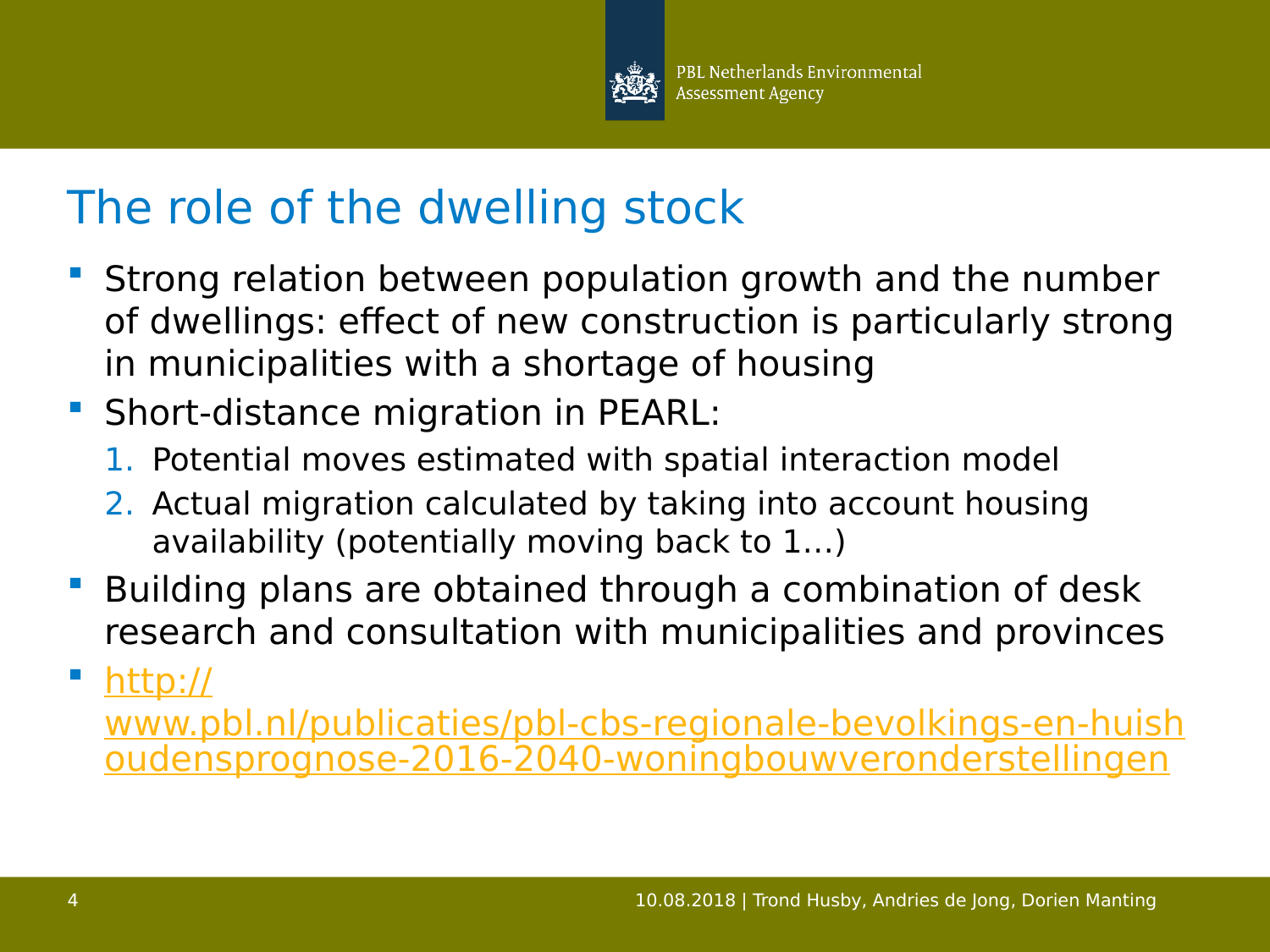

# The role of the dwelling stock
Strong relation between population growth and the number of dwellings: effect of new construction is particularly strong in municipalities with a shortage of housing
Short-distance migration in PEARL:
Potential moves estimated with spatial interaction model
Actual migration calculated by taking into account housing availability (potentially moving back to 1…)
Building plans are obtained through a combination of desk research and consultation with municipalities and provinces
http://www.pbl.nl/publicaties/pbl-cbs-regionale-bevolkings-en-huishoudensprognose-2016-2040-woningbouwveronderstellingen

10.08.2018 | Trond Husby, Andries de Jong, Dorien Manting
4